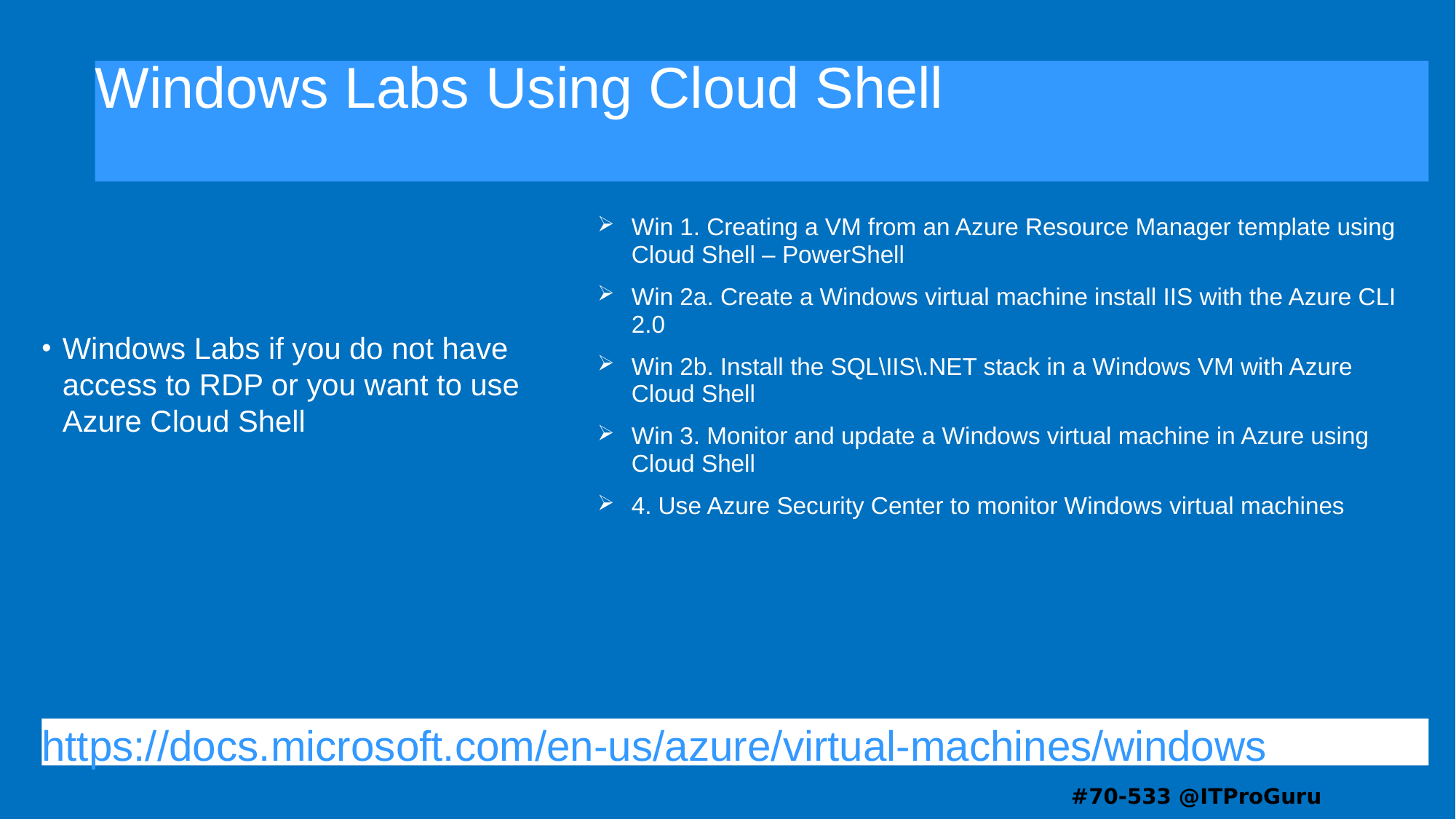

# Windows Labs Using Cloud Shell
Win 1. Creating a VM from an Azure Resource Manager template using Cloud Shell – PowerShell
Win 2a. Create a Windows virtual machine install IIS with the Azure CLI 2.0
Win 2b. Install the SQL\IIS\.NET stack in a Windows VM with Azure Cloud Shell
Win 3. Monitor and update a Windows virtual machine in Azure using Cloud Shell
4. Use Azure Security Center to monitor Windows virtual machines
Windows Labs if you do not have access to RDP or you want to use Azure Cloud Shell
https://docs.microsoft.com/en-us/azure/virtual-machines/windows